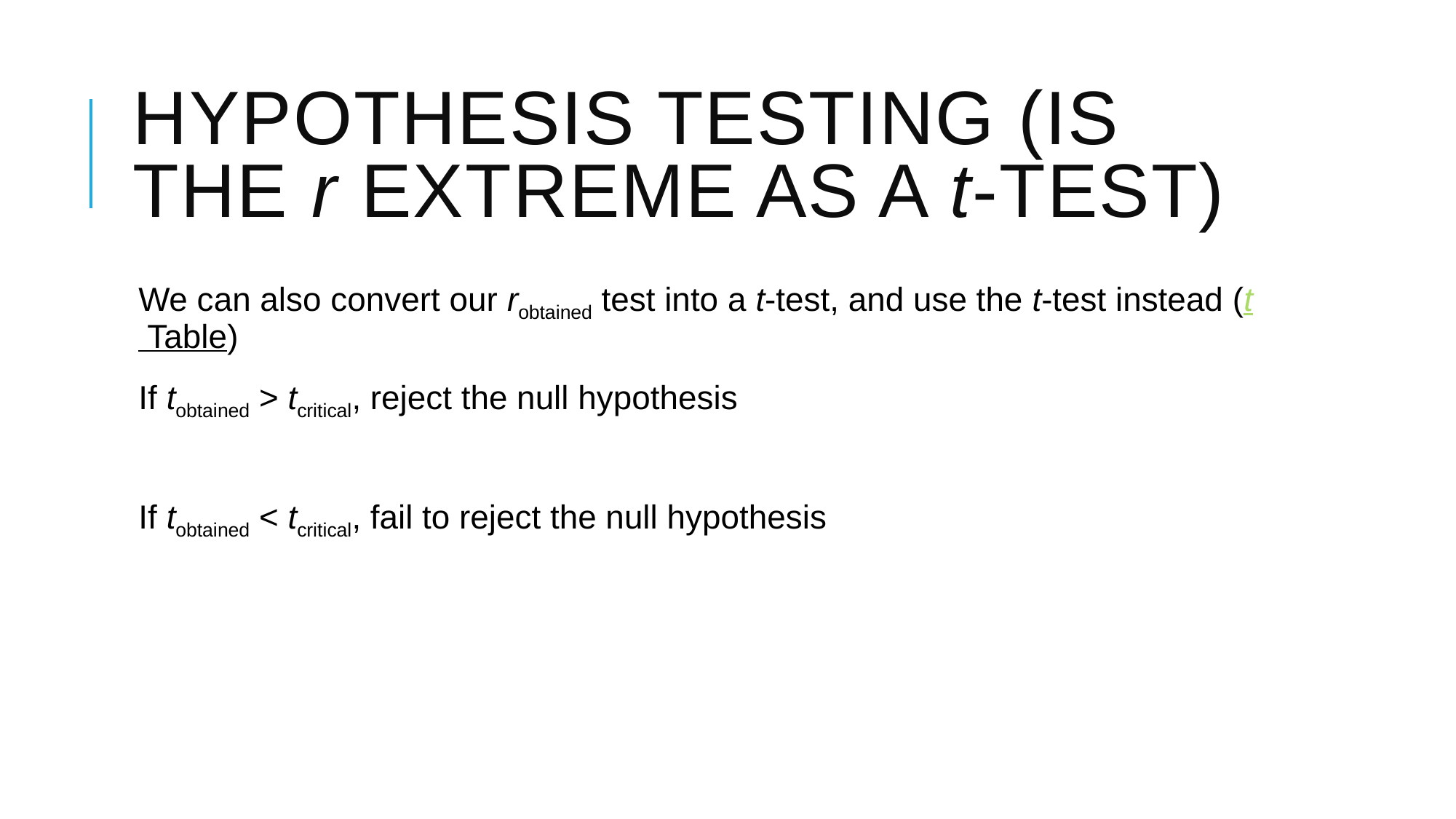

# Hypothesis Testing (Is the r extreme as a t-test)
We can also convert our robtained test into a t-test, and use the t-test instead (t Table)
If tobtained > tcritical, reject the null hypothesis

If tobtained < tcritical, fail to reject the null hypothesis